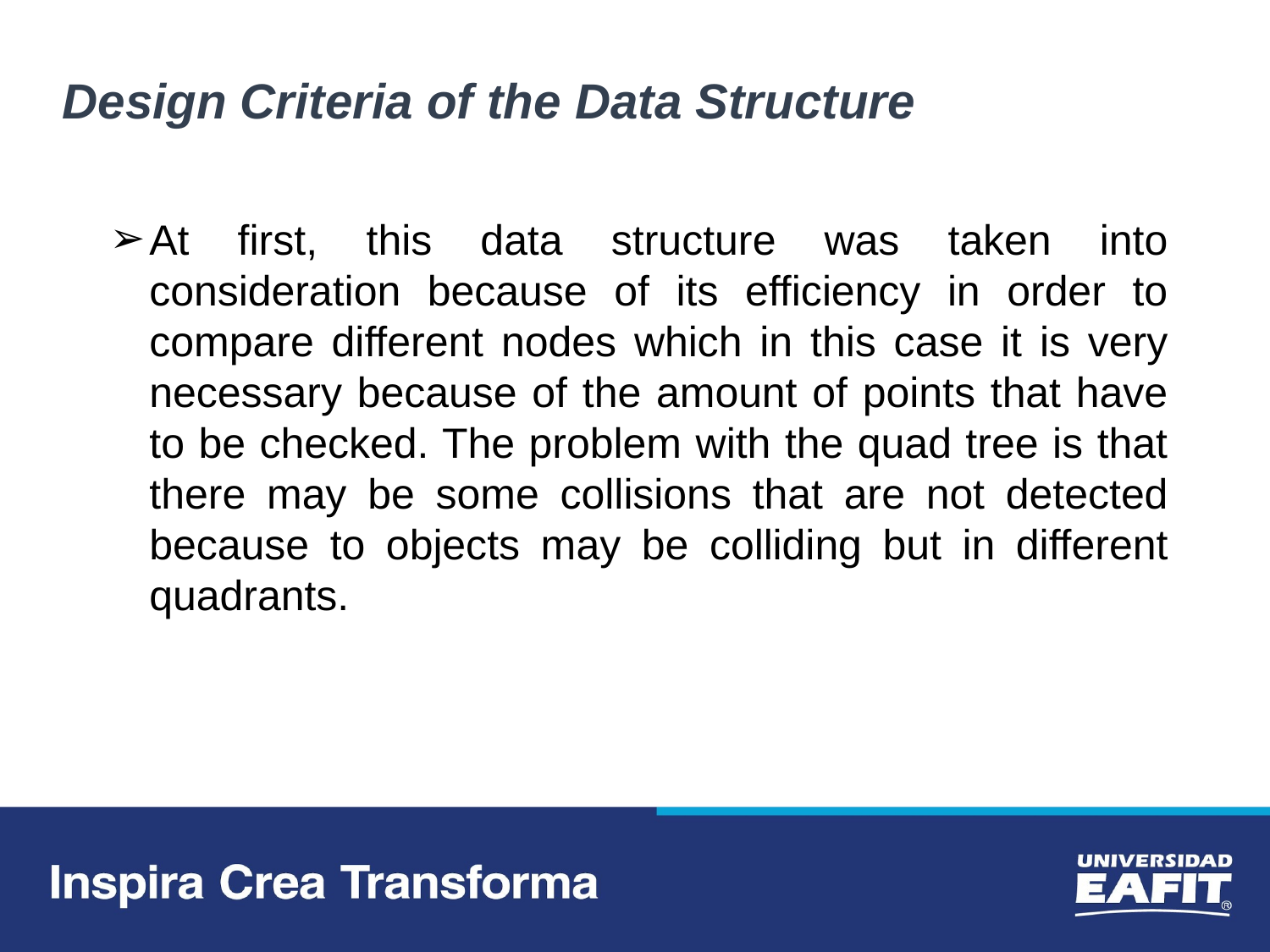

Design Criteria of the Data Structure
At first, this data structure was taken into consideration because of its efficiency in order to compare different nodes which in this case it is very necessary because of the amount of points that have to be checked. The problem with the quad tree is that there may be some collisions that are not detected because to objects may be colliding but in different quadrants.